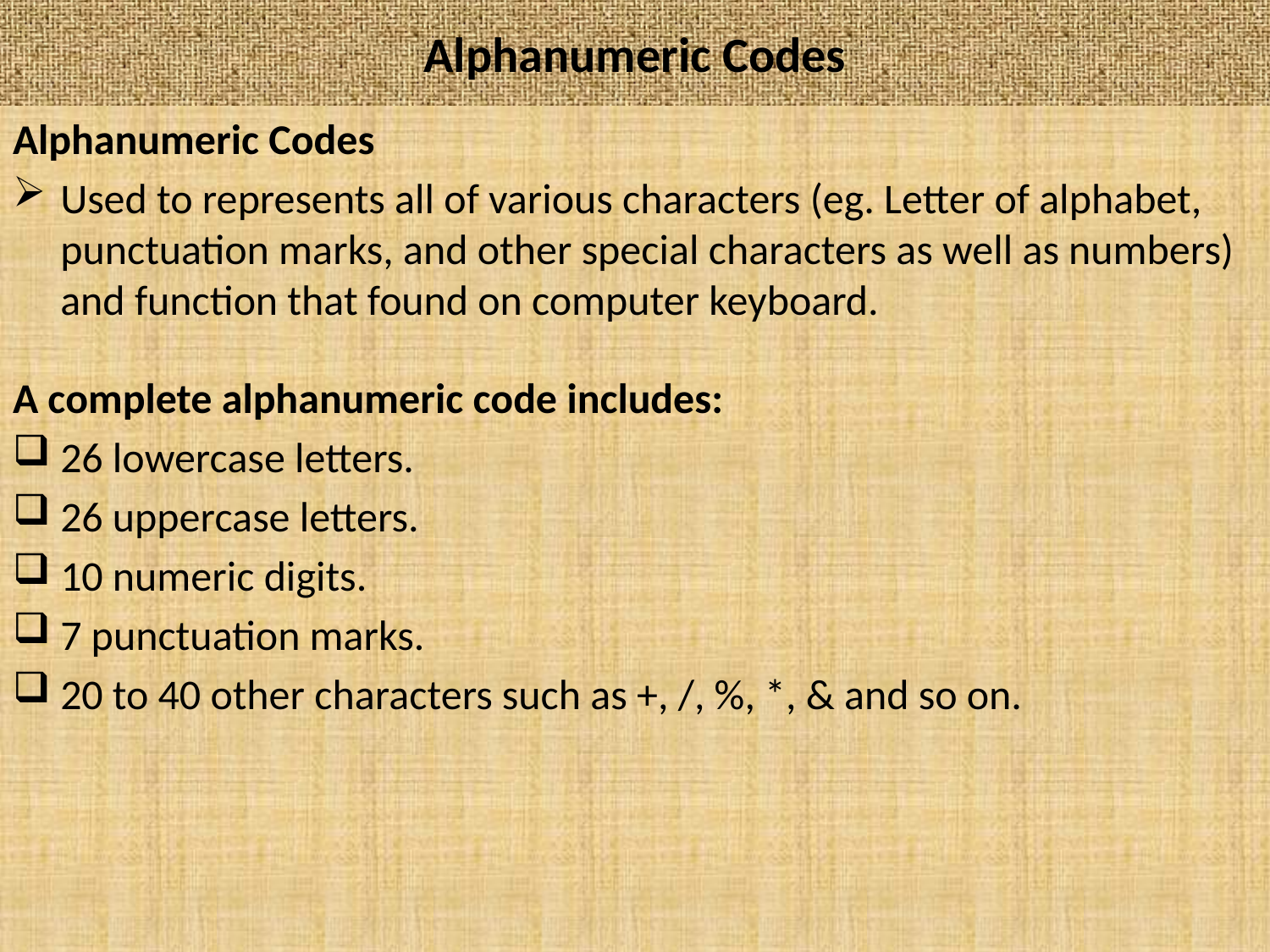

# Alphanumeric Codes
Alphanumeric Codes
Used to represents all of various characters (eg. Letter of alphabet, punctuation marks, and other special characters as well as numbers) and function that found on computer keyboard.

A complete alphanumeric code includes:
26 lowercase letters.
26 uppercase letters.
10 numeric digits.
7 punctuation marks.
20 to 40 other characters such as +, /, %, *, & and so on.